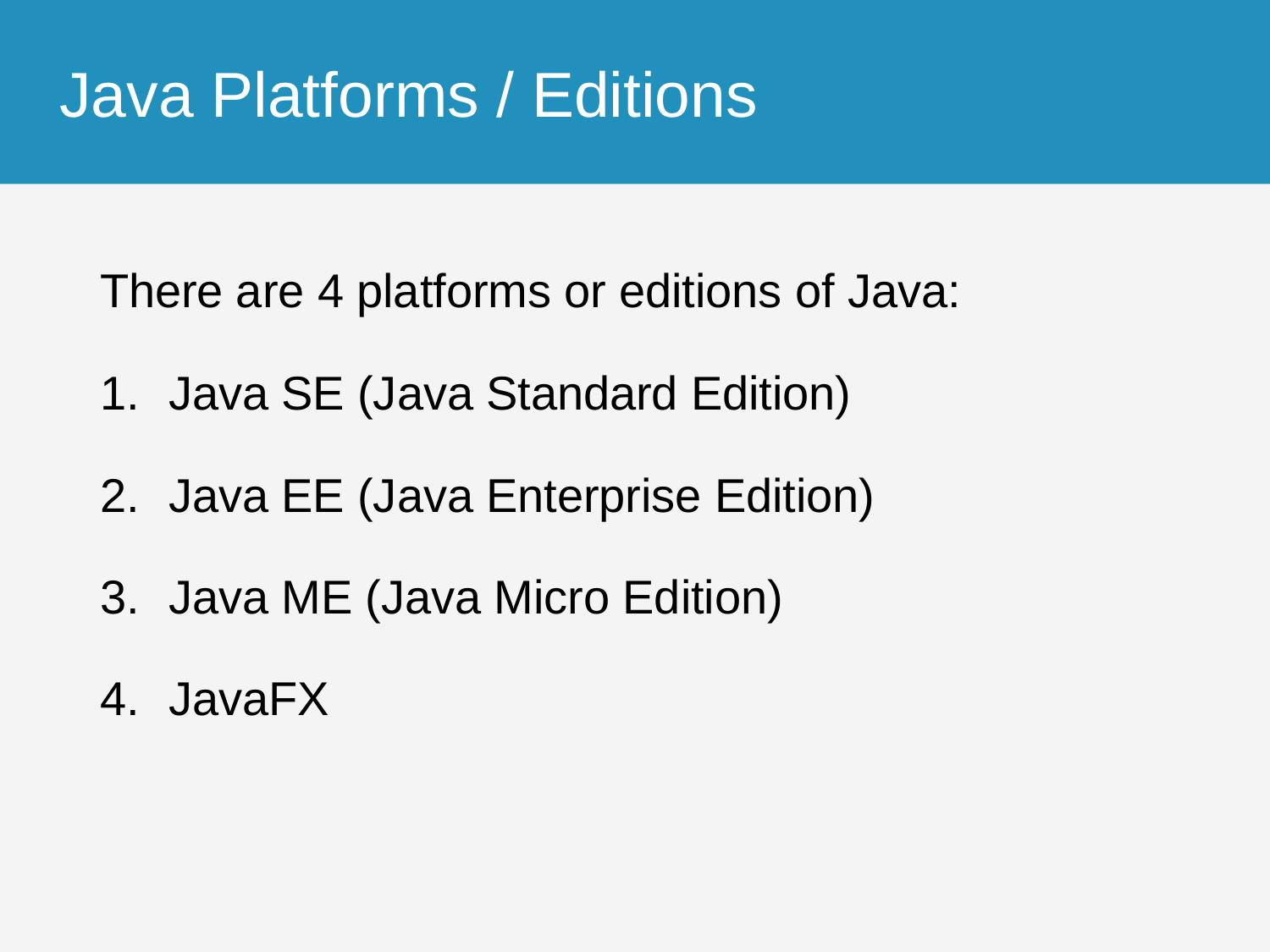

# Java Platforms / Editions
There are 4 platforms or editions of Java:
Java SE (Java Standard Edition)
Java EE (Java Enterprise Edition)
Java ME (Java Micro Edition)
JavaFX